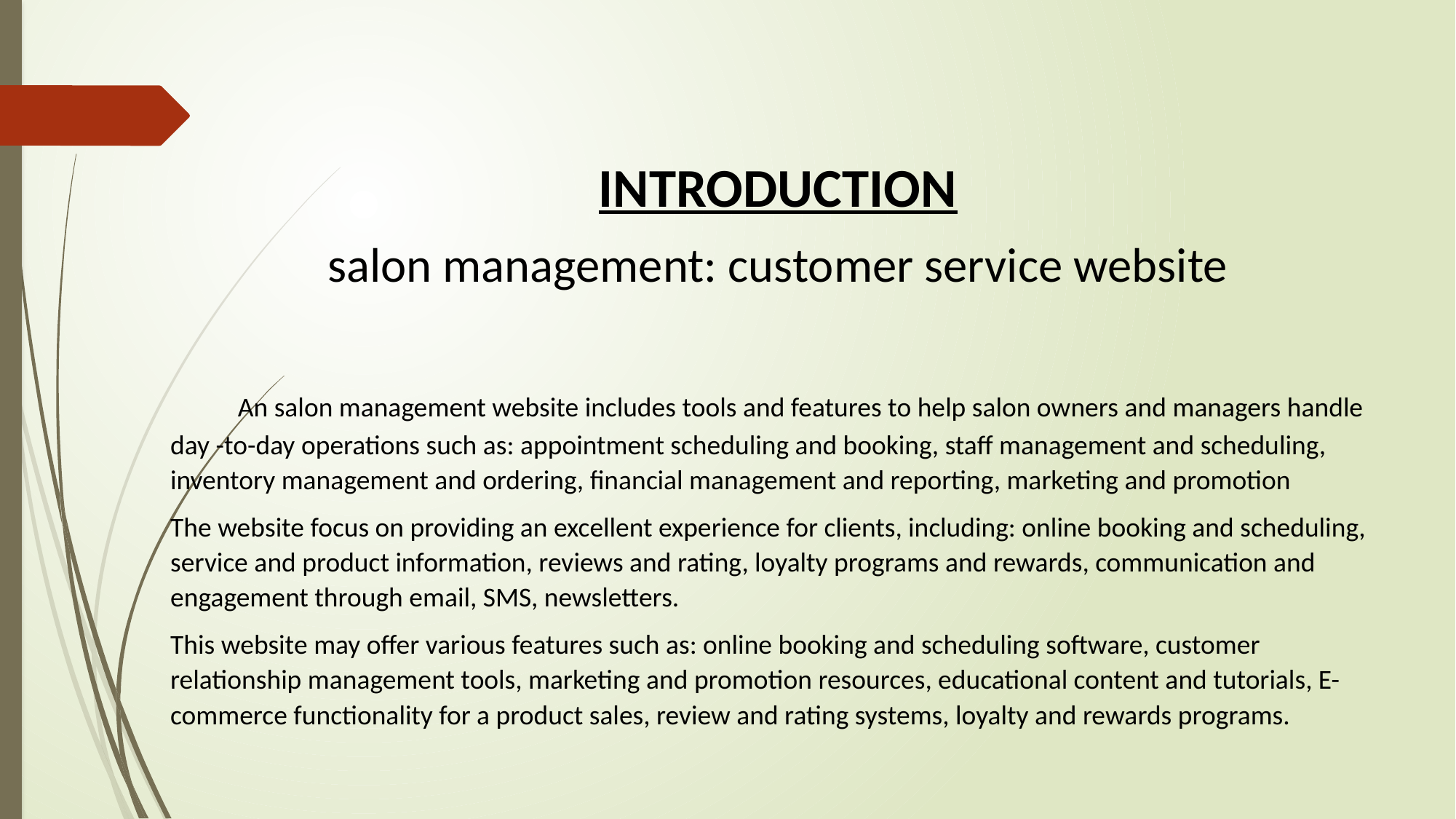

INTRODUCTION
salon management: customer service website

       An salon management website includes tools and features to help salon owners and managers handle day -to-day operations such as: appointment scheduling and booking, staff management and scheduling, inventory management and ordering, financial management and reporting, marketing and promotion
The website focus on providing an excellent experience for clients, including: online booking and scheduling, service and product information, reviews and rating, loyalty programs and rewards, communication and engagement through email, SMS, newsletters.
This website may offer various features such as: online booking and scheduling software, customer relationship management tools, marketing and promotion resources, educational content and tutorials, E-commerce functionality for a product sales, review and rating systems, loyalty and rewards programs.